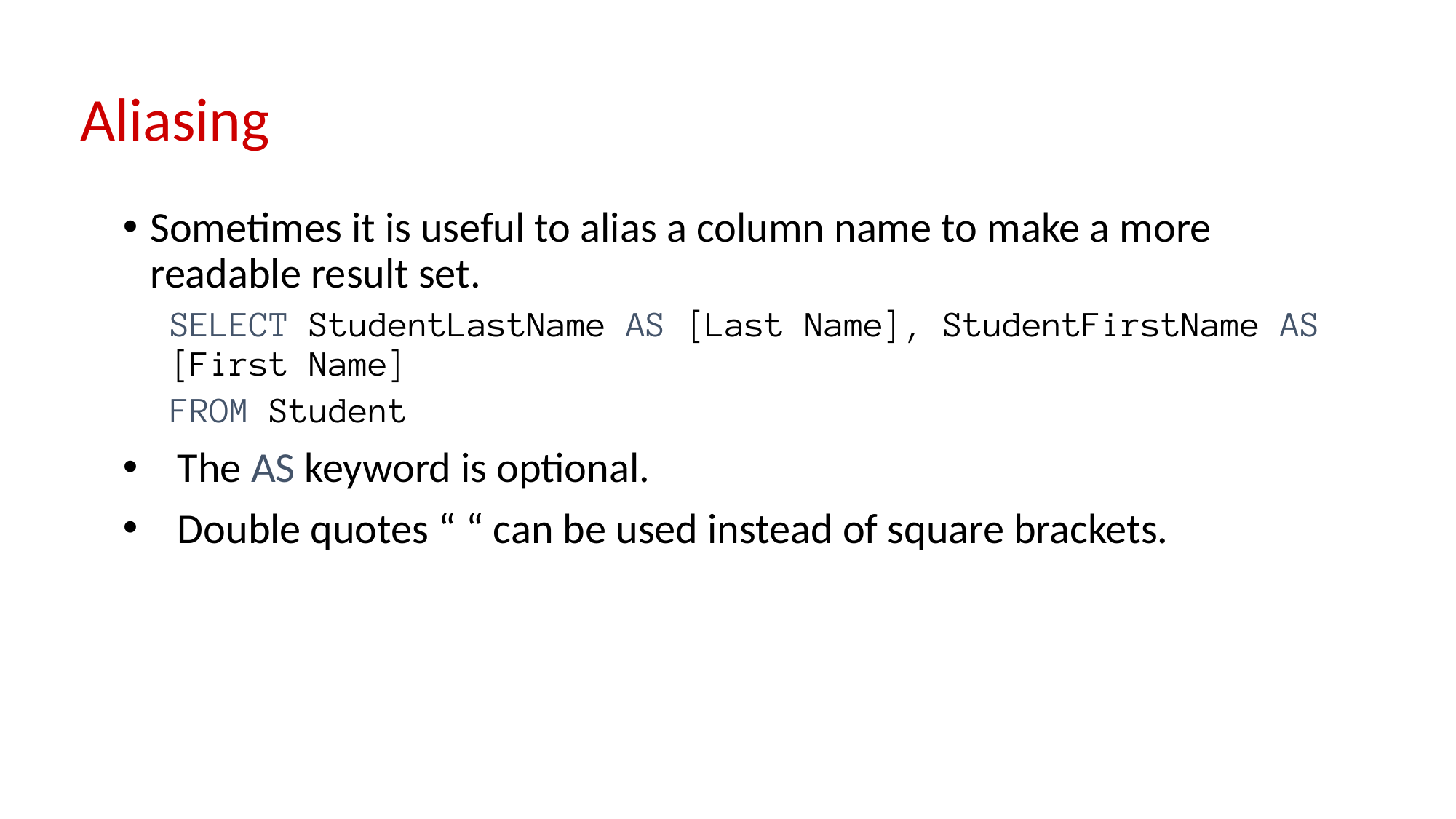

# Aliasing
Sometimes it is useful to alias a column name to make a more readable result set.
SELECT StudentLastName AS [Last Name], StudentFirstName AS [First Name]
FROM Student
The AS keyword is optional.
Double quotes “ “ can be used instead of square brackets.